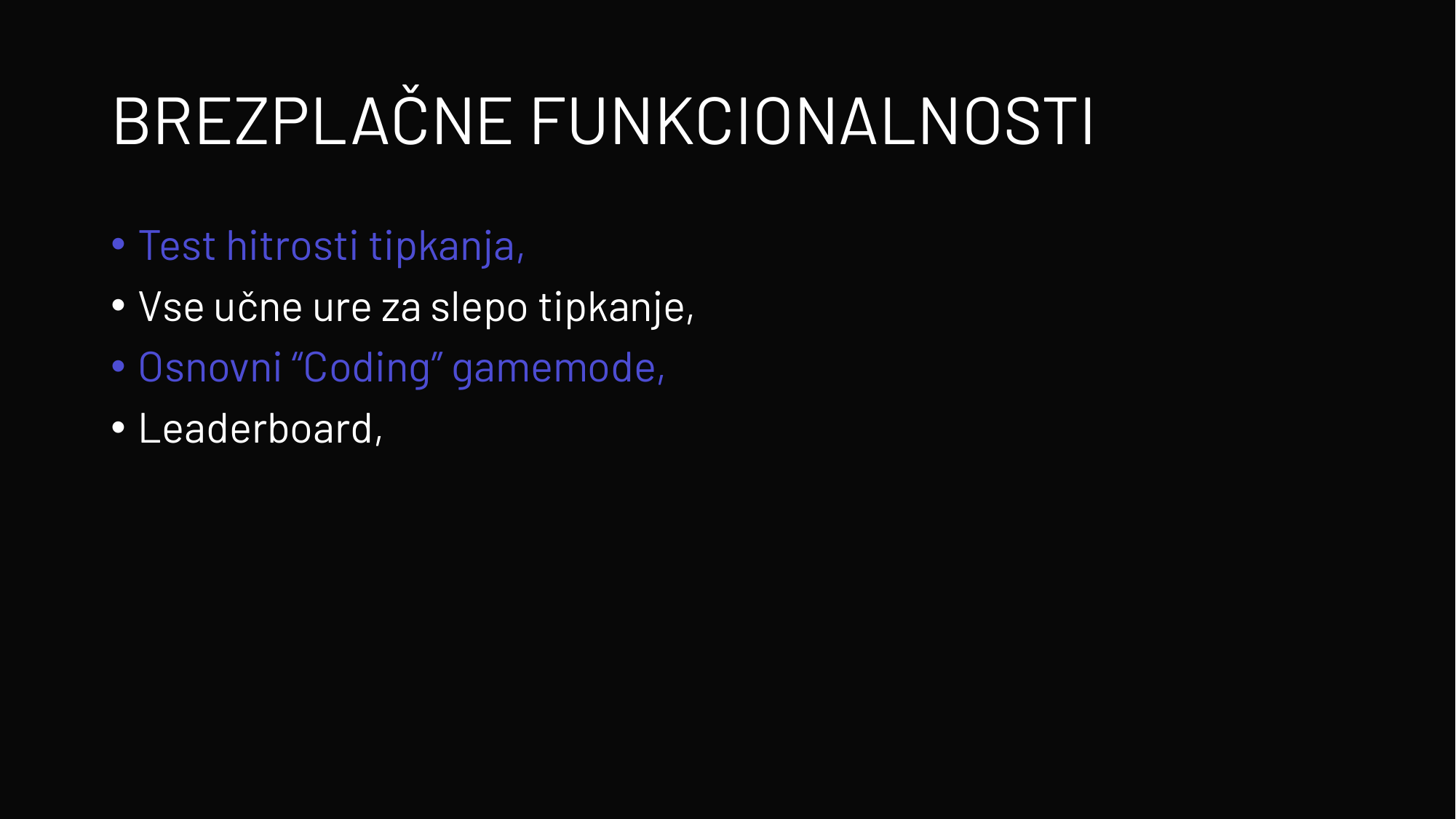

# BREZPLAČNE FUNKCIONALNOSTI
Test hitrosti tipkanja,
Vse učne ure za slepo tipkanje,
Osnovni “Coding” gamemode,
Leaderboard,